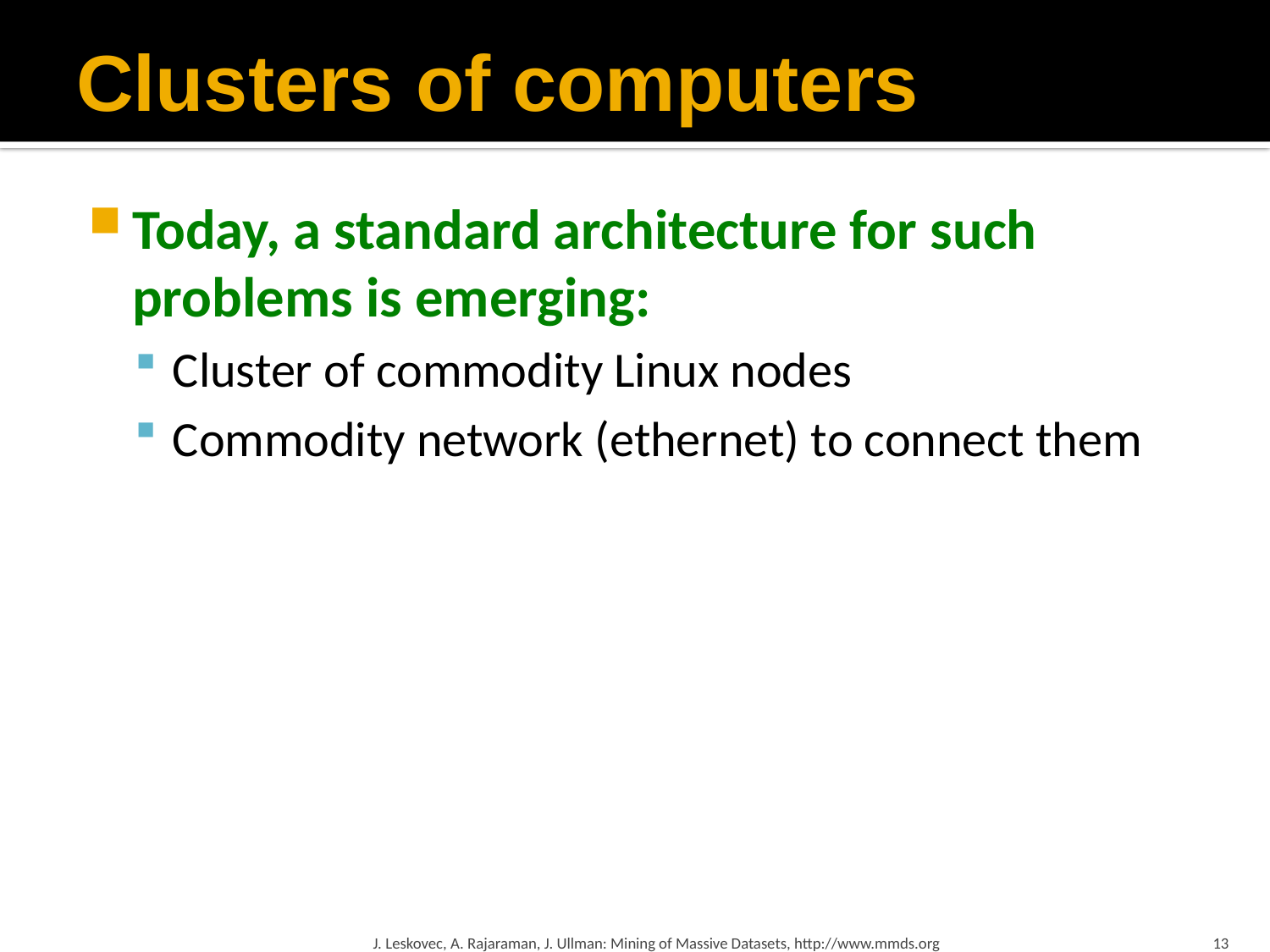

# Clusters of computers
Today, a standard architecture for such problems is emerging:
Cluster of commodity Linux nodes
Commodity network (ethernet) to connect them

J. Leskovec, A. Rajaraman, J. Ullman: Mining of Massive Datasets, http://www.mmds.org
13